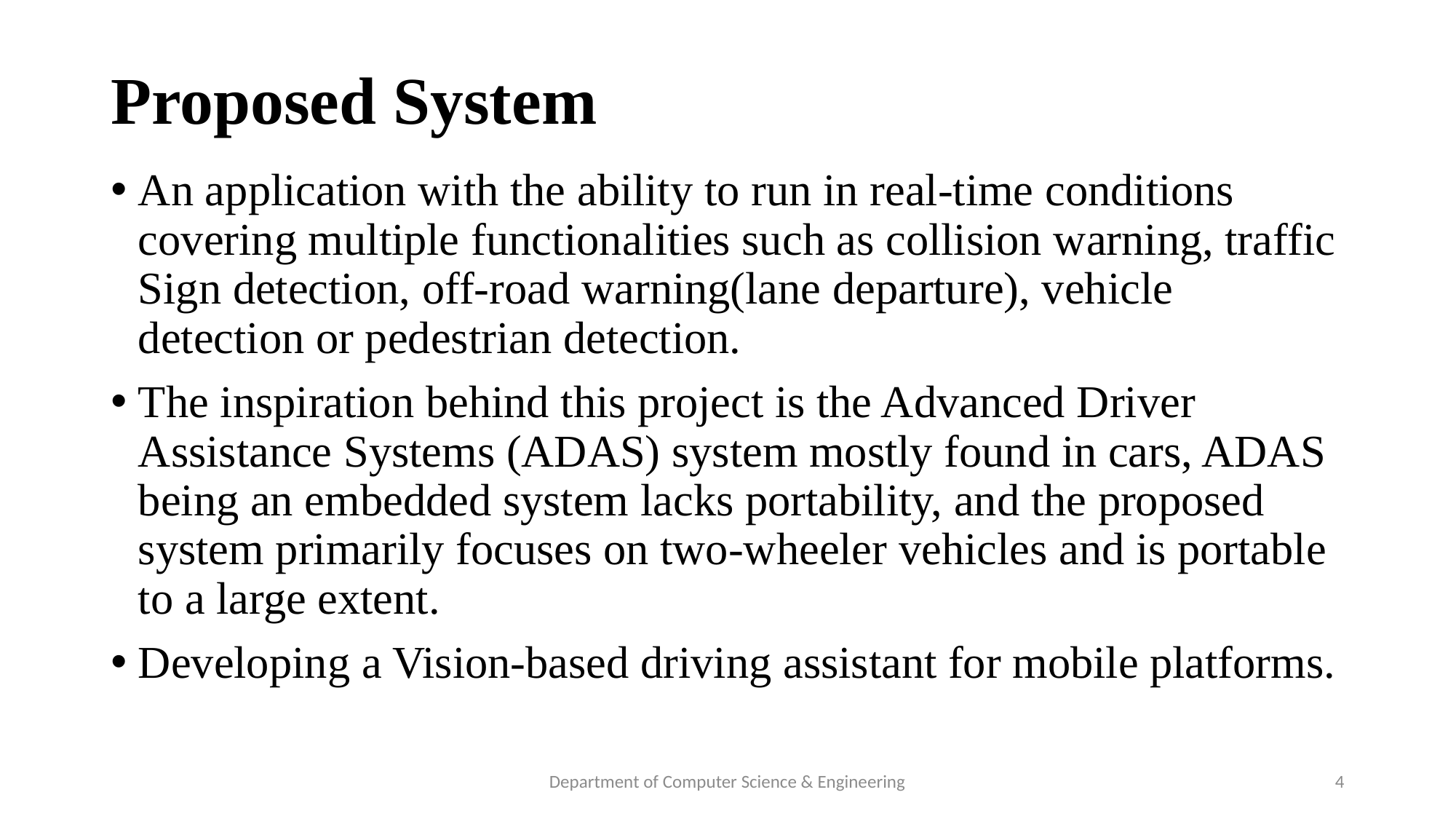

# Proposed System
An application with the ability to run in real-time conditions covering multiple functionalities such as collision warning, traffic Sign detection, off-road warning(lane departure), vehicle detection or pedestrian detection.
The inspiration behind this project is the Advanced Driver Assistance Systems (ADAS) system mostly found in cars, ADAS being an embedded system lacks portability, and the proposed system primarily focuses on two-wheeler vehicles and is portable to a large extent.
Developing a Vision-based driving assistant for mobile platforms.

Department of Computer Science & Engineering
4